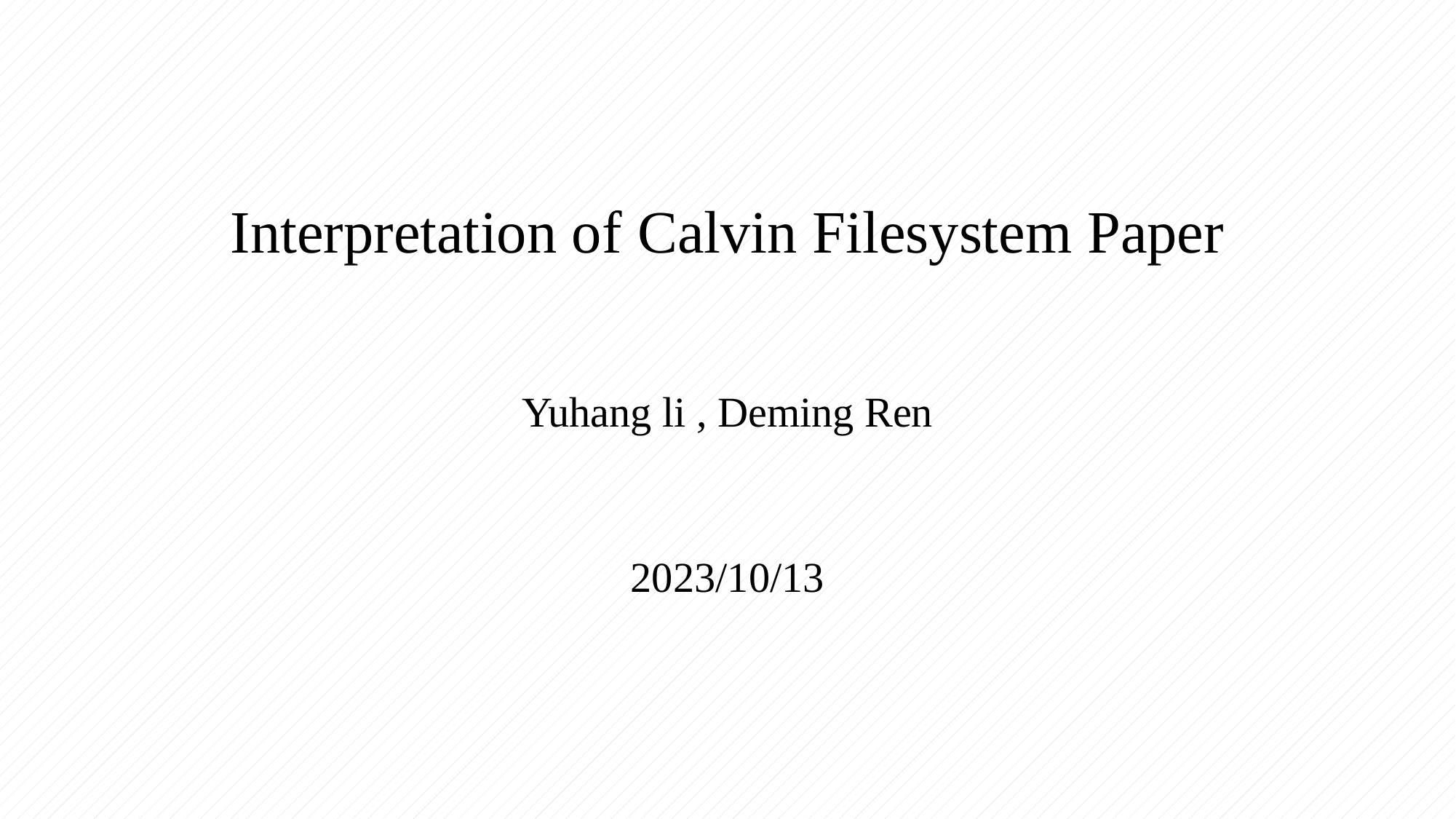

# Interpretation of Calvin Filesystem Paper
Yuhang li , Deming Ren
2023/10/13